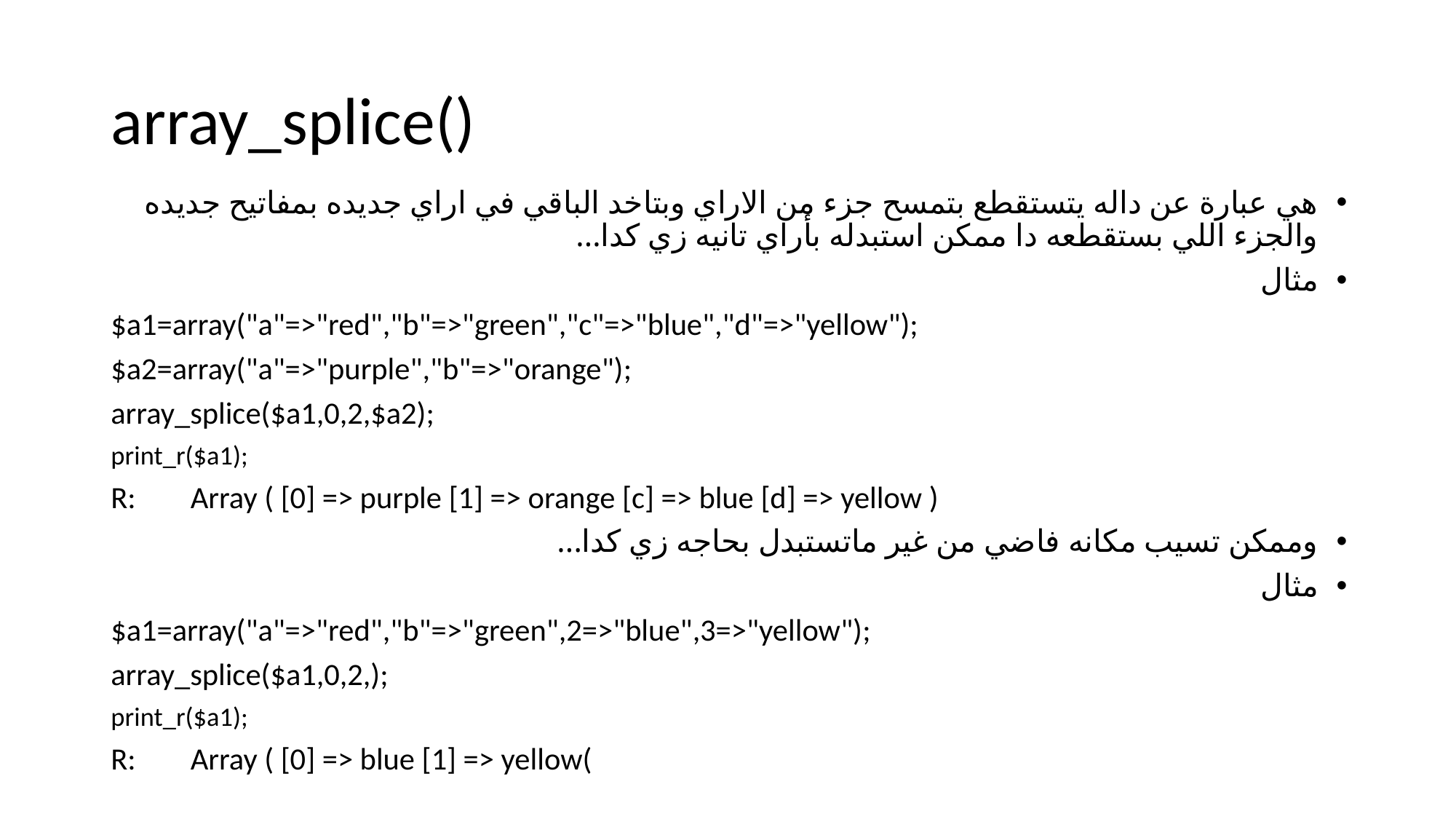

# array_splice()
هي عبارة عن داله يتستقطع بتمسح جزء من الاراي وبتاخد الباقي في اراي جديده بمفاتيح جديده والجزء اللي بستقطعه دا ممكن استبدله بأراي تانيه زي كدا...
مثال
$a1=array("a"=>"red","b"=>"green","c"=>"blue","d"=>"yellow");
$a2=array("a"=>"purple","b"=>"orange");
array_splice($a1,0,2,$a2);
print_r($a1);
R: 	Array ( [0] => purple [1] => orange [c] => blue [d] => yellow )
وممكن تسيب مكانه فاضي من غير ماتستبدل بحاجه زي كدا...
مثال
$a1=array("a"=>"red","b"=>"green",2=>"blue",3=>"yellow");
array_splice($a1,0,2,);
print_r($a1);
R: 	Array ( [0] => blue [1] => yellow(